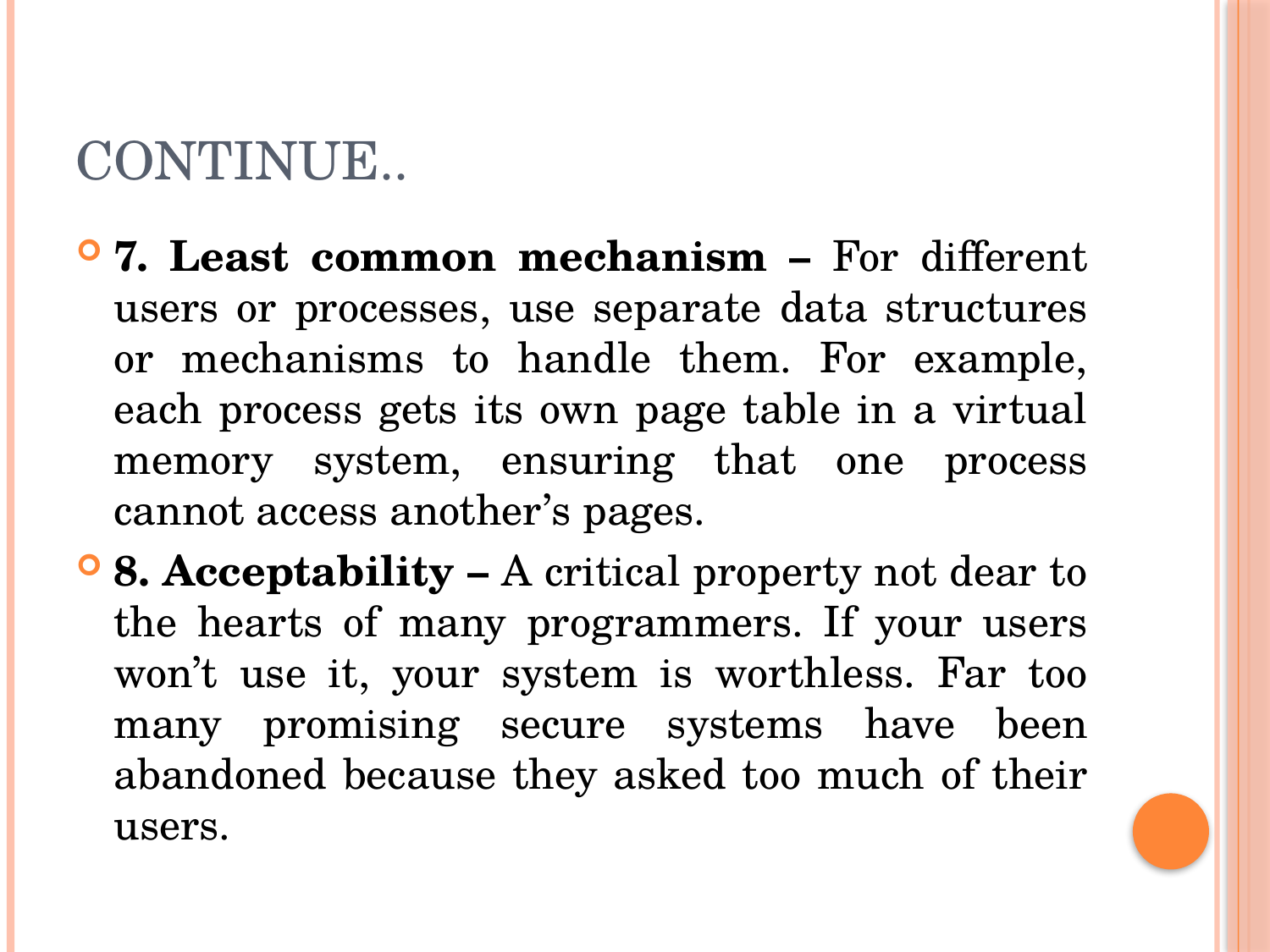

# Continue..
7. Least common mechanism – For different users or processes, use separate data structures or mechanisms to handle them. For example, each process gets its own page table in a virtual memory system, ensuring that one process cannot access another’s pages.
8. Acceptability – A critical property not dear to the hearts of many programmers. If your users won’t use it, your system is worthless. Far too many promising secure systems have been abandoned because they asked too much of their users.